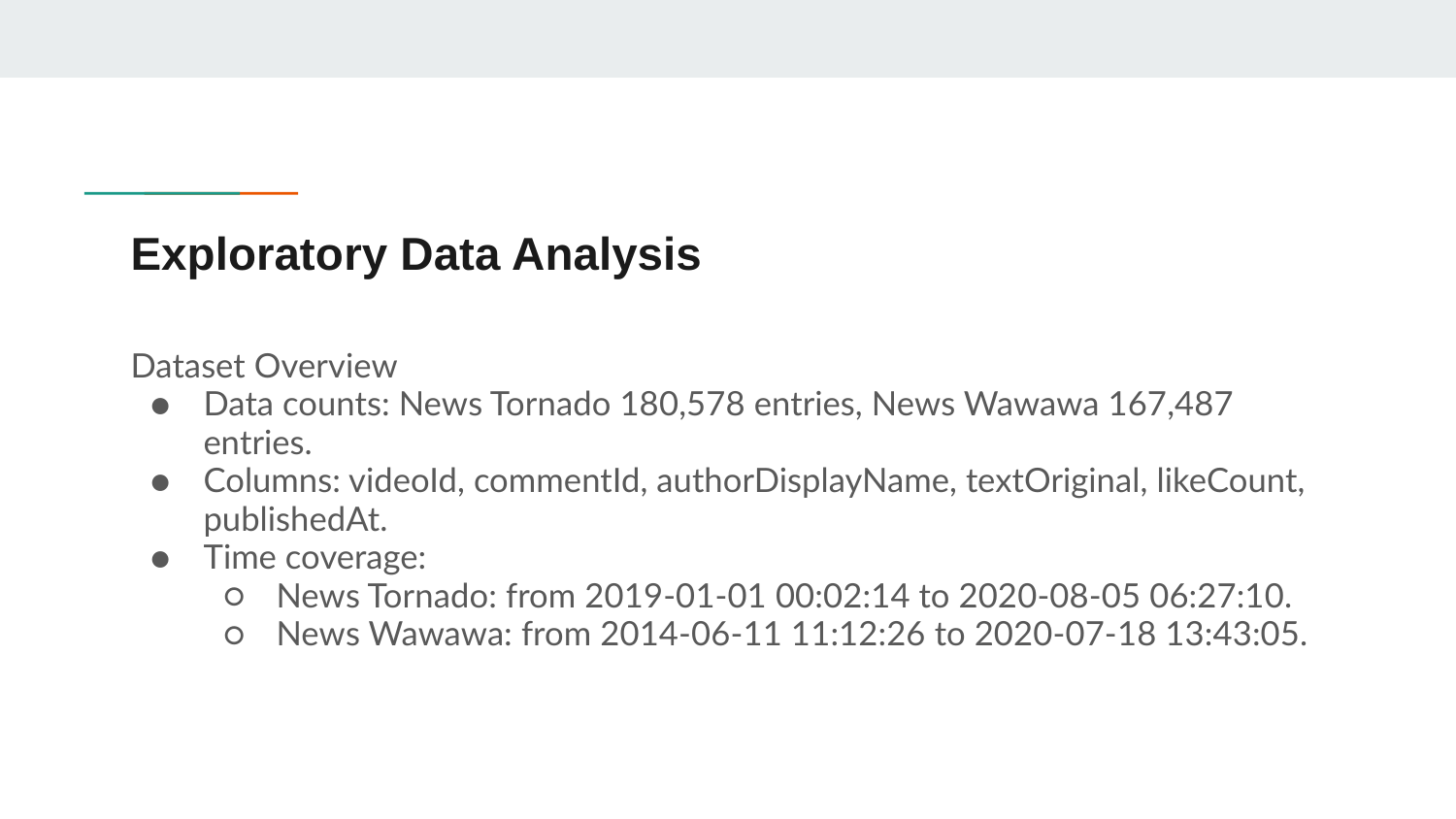

# Exploratory Data Analysis
Dataset Overview
Data counts: News Tornado 180,578 entries, News Wawawa 167,487 entries.
Columns: videoId, commentId, authorDisplayName, textOriginal, likeCount, publishedAt.
Time coverage:
News Tornado: from 2019-01-01 00:02:14 to 2020-08-05 06:27:10.
News Wawawa: from 2014-06-11 11:12:26 to 2020-07-18 13:43:05.